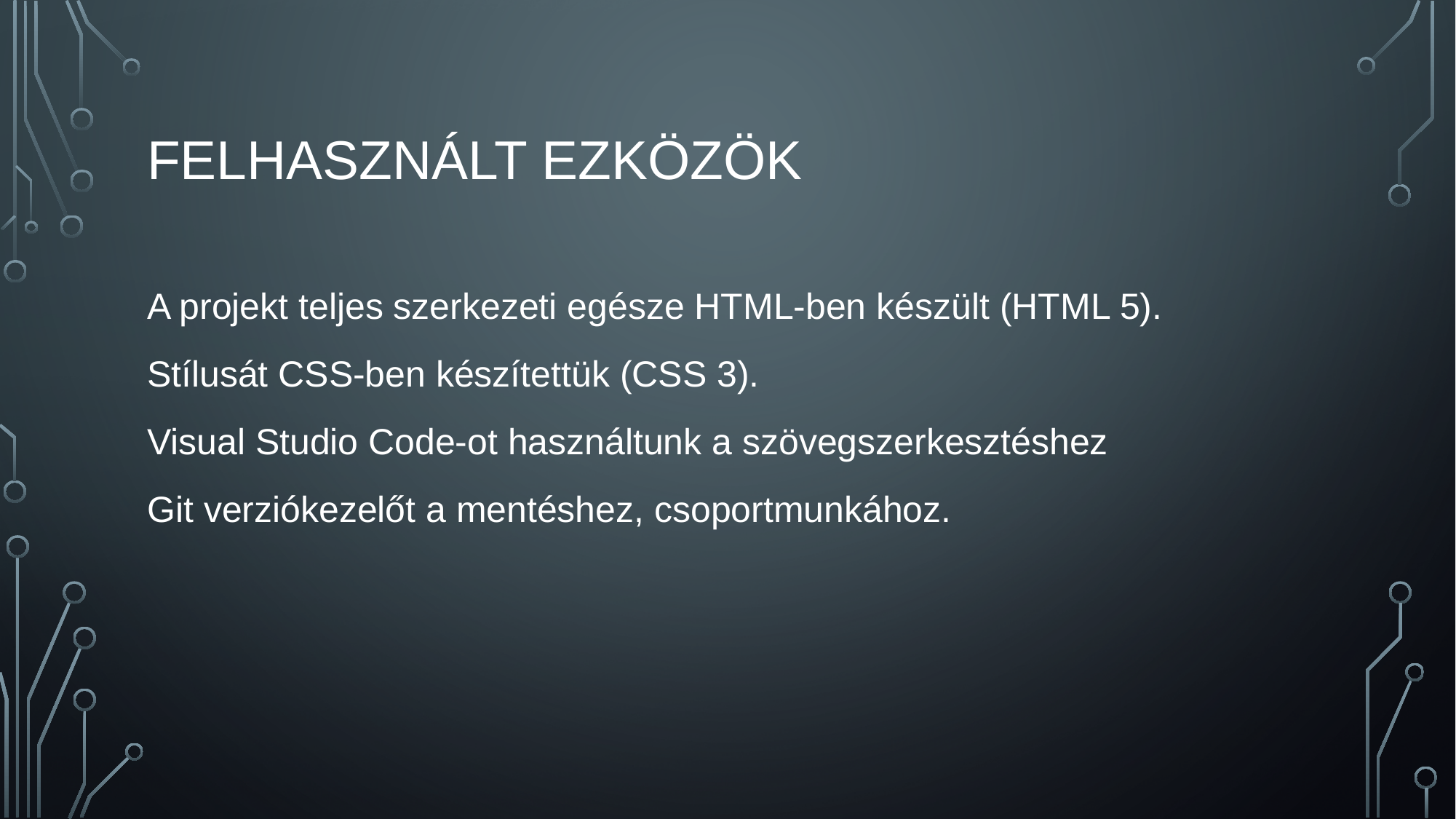

# Felhasznált ezközök
A projekt teljes szerkezeti egésze HTML-ben készült (HTML 5).
Stílusát CSS-ben készítettük (CSS 3).
Visual Studio Code-ot használtunk a szövegszerkesztéshez
Git verziókezelőt a mentéshez, csoportmunkához.